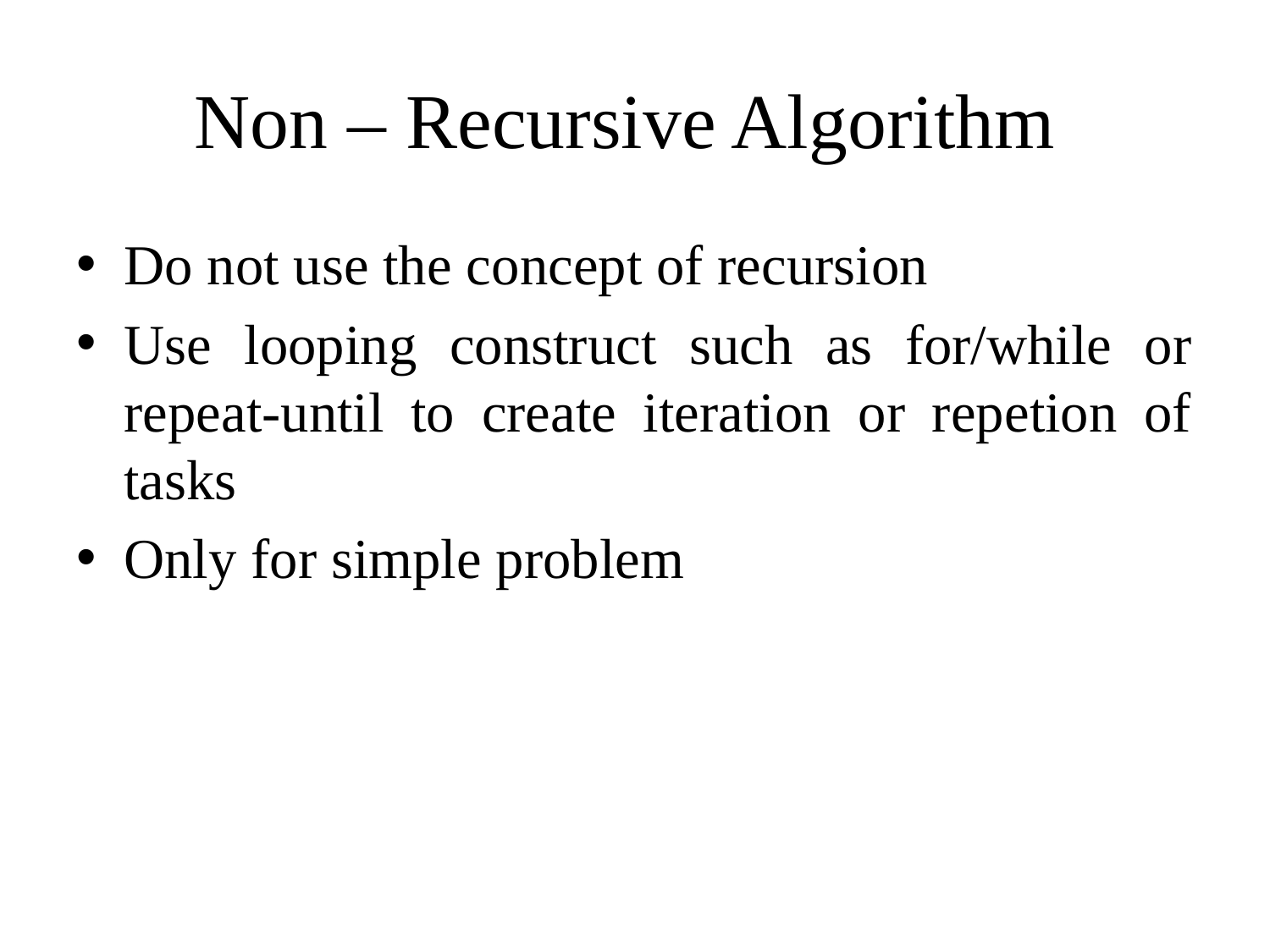

# Non – Recursive Algorithm
Do not use the concept of recursion
Use looping construct such as for/while or repeat-until to create iteration or repetion of tasks
Only for simple problem